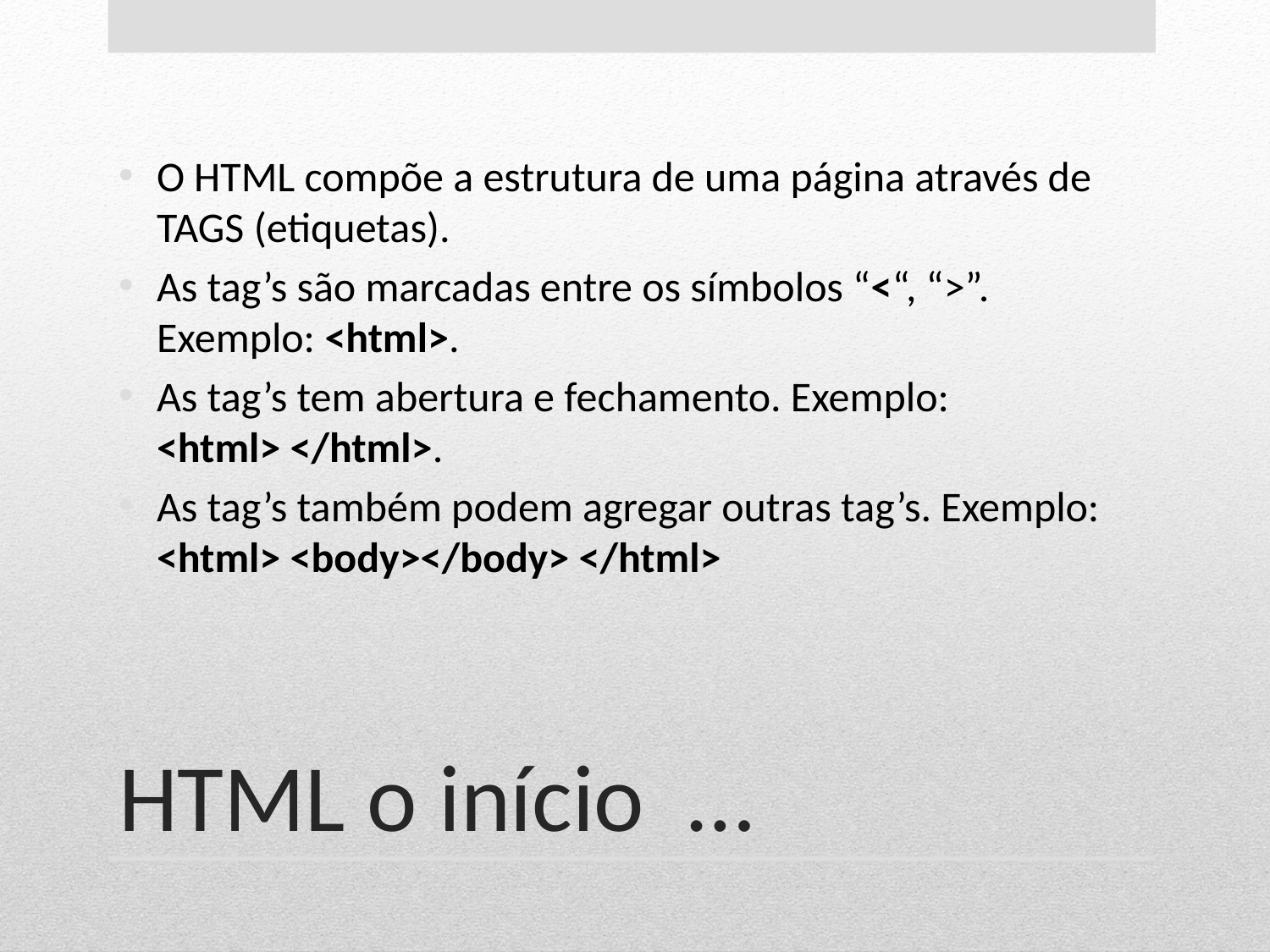

O HTML compõe a estrutura de uma página através de TAGS (etiquetas).
As tag’s são marcadas entre os símbolos “<“, “>”. Exemplo: <html>.
As tag’s tem abertura e fechamento. Exemplo:         <html> </html>.
As tag’s também podem agregar outras tag’s. Exemplo: <html> <body></body> </html>
# HTML o início  …